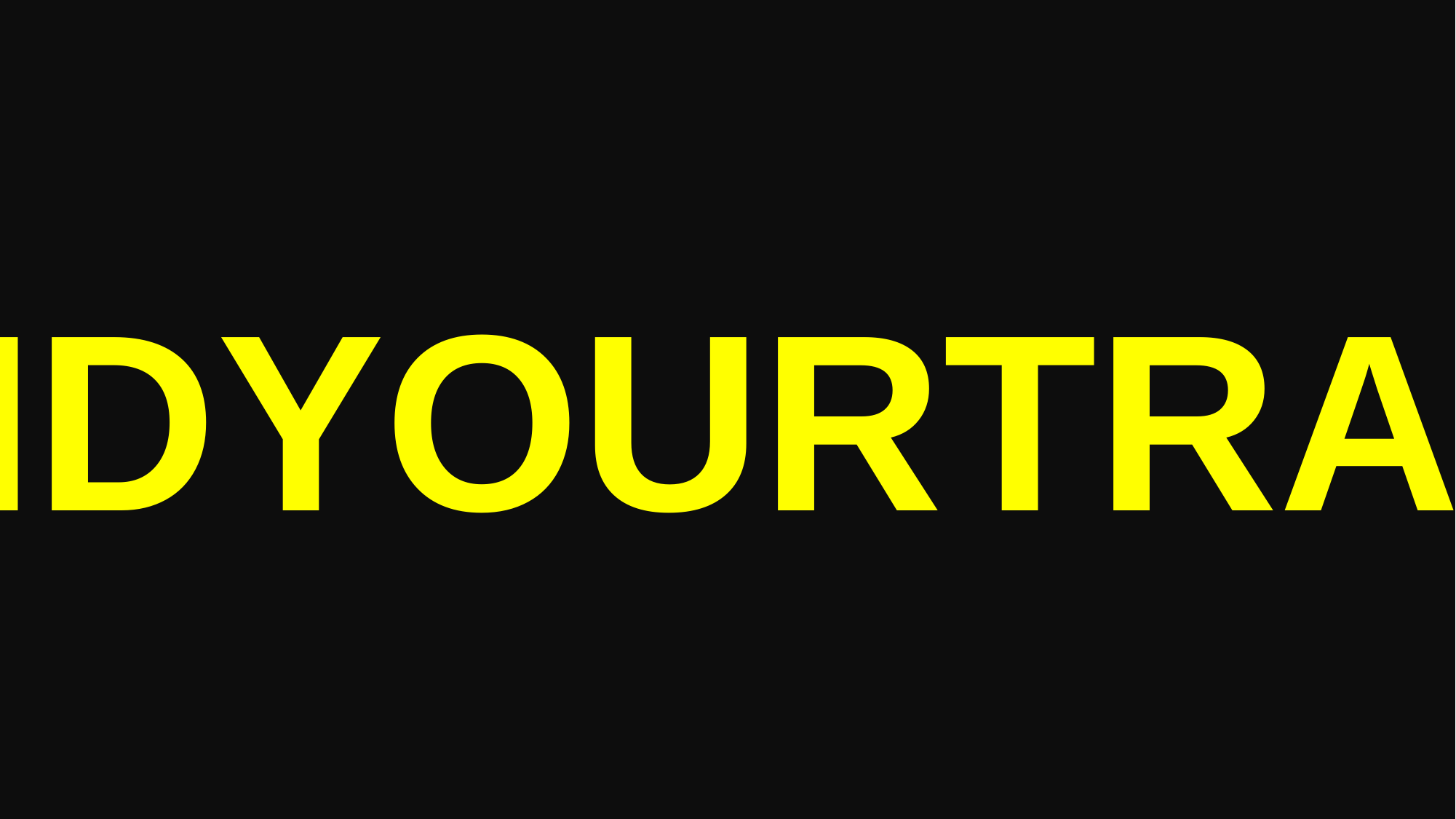

Diseño de planeación
El juego FindYourTrack tiene como objetivo ayudar al usuario, quien es un estudiante de Ingeniería en Computación de la UASLP, a titularse utilizando un nuevo método implementado por la Facultad de Ingeniería: conseguir pareja. Este juego combina narrativa divertida y situaciones relacionadas con las Áreas de Énfasis de la carrera.

El usuario está en sexto semestre y debe elegir su área de énfasis profesional. Al mismo tiempo, busca evitar el estrés de una tesis titulándose mediante el nuevo método de encontrar pareja. A lo largo del juego, el usuario conocerá a personajes que tienen intereses específicos en diferentes áreas de la carrera, lo que influirá en su progreso.

El juego es una novela visual con estilo artístico inspirado en el anime, empleando escenarios y paisajes de la Facultad de Ingeniería de la UASLP. La jugabilidad es sencilla e intuitiva, diseñada para PC, lo que permite una experiencia de rejugabilidad basada en la elección de rutas diferentes.

El protagonista es un joven de 20-21 años que no tiene una personalidad visible, para que los jugadores puedan identificarse con él. El objetivo es que los jugadores elijan entre cuatro posibles parejas, cada una con intereses específicos, lo que guiará el desarrollo de la historia.

La interfaz de usuario es minimalista y fácil de entender, con un cuadro de diálogo en la parte inferior y opciones claras para que los jugadores elijan sus acciones. El flujo de la experiencia del usuario es intuitivo, asegurado una navegación sencilla por las diferentes opciones del juego.

Los controles son simples y familiares para los jugadores de novelas visuales: flechas de dirección para navegar, la tecla enter o espacio para seleccionar opciones, y el ratón para interacción adicional. Esto garantiza una curva de aprendizaje baja para los jugadores.

El proyecto sigue un cronograma claro que abarca desde la lluvia de ideas hasta el desarrollo de la lógica del juego, la creació de personajes y pruebas finales. El equipo está dividido en roles específicos: Francisco como Lead Developer, Eunice como Character Designer, Diego como Project Manager y Severo como Prompt Engineer.

El juego está desarrollado en Python usando el motor gráfico Ren’Py. El arte es creado por el equipo con herramientas como MediBang Paint Pro.
# FINDYOURTRACK